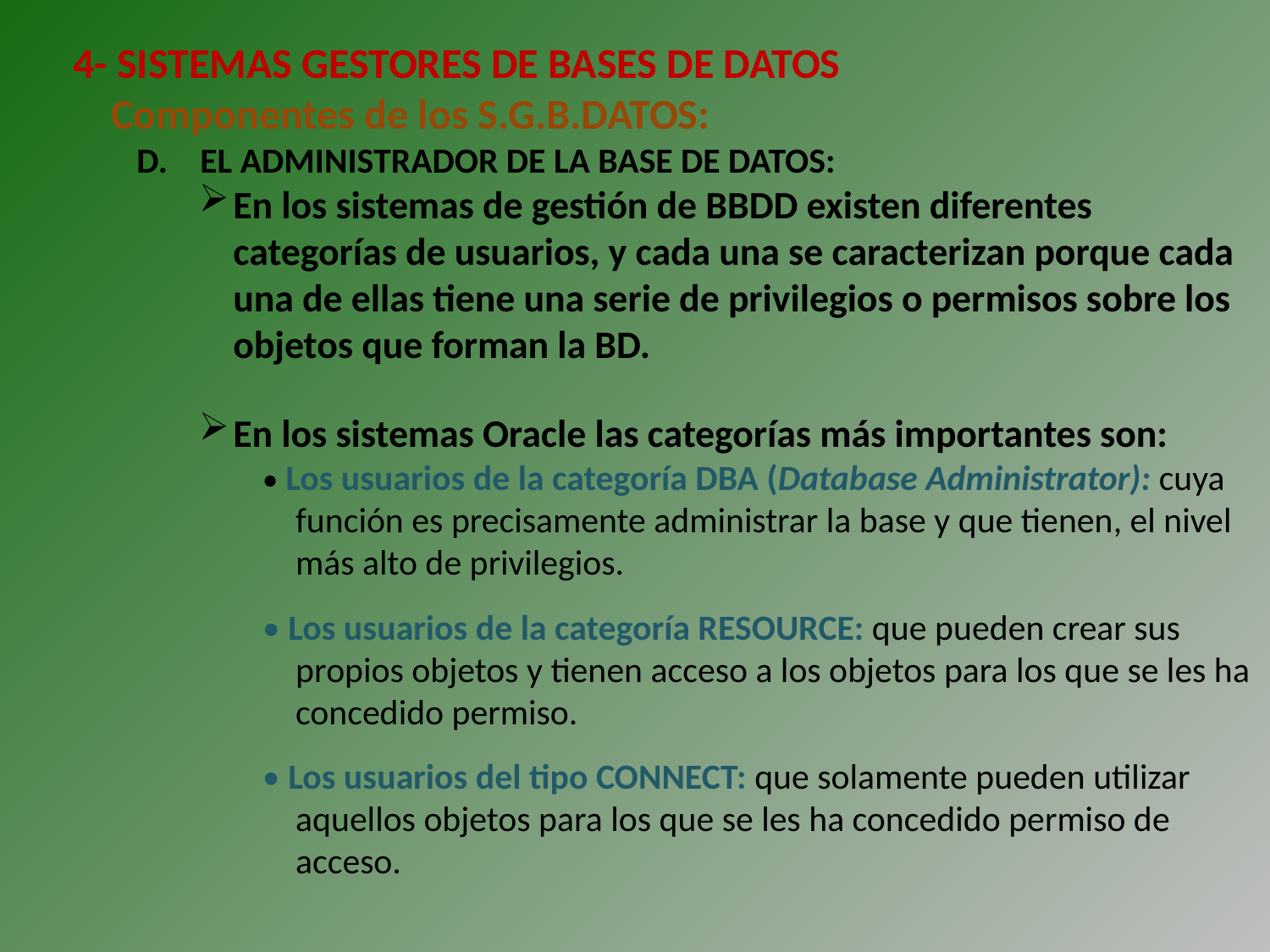

4- SISTEMAS GESTORES DE BASES DE DATOS
    Componentes de los S.G.B.DATOS:
EL ADMINISTRADOR DE LA BASE DE DATOS:
En los sistemas de gestión de BBDD existen diferentes categorías de usuarios, y cada una se caracterizan porque cada una de ellas tiene una serie de privilegios o permisos sobre los objetos que forman la BD.

En los sistemas Oracle las categorías más importantes son:
• Los usuarios de la categoría DBA (Database Administrator): cuya función es precisamente administrar la base y que tienen, el nivel más alto de privilegios.

• Los usuarios de la categoría RESOURCE: que pueden crear sus propios objetos y tienen acceso a los objetos para los que se les ha concedido permiso.

• Los usuarios del tipo CONNECT: que solamente pueden utilizar aquellos objetos para los que se les ha concedido permiso de acceso.